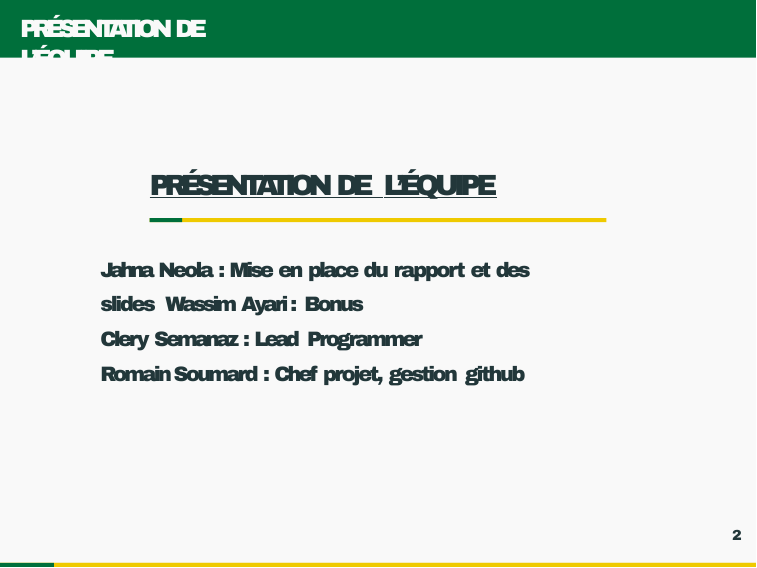

# PRÉSENTATION DE L’ÉQUIPE
PRÉSENTATION DE L’ÉQUIPE

Jahna Neola : Mise en place du rapport et des slides  Wassim Ayari : Bonus
Clery Semanaz : Lead Programmer
Romain Soumard : Chef projet, gestion github

2